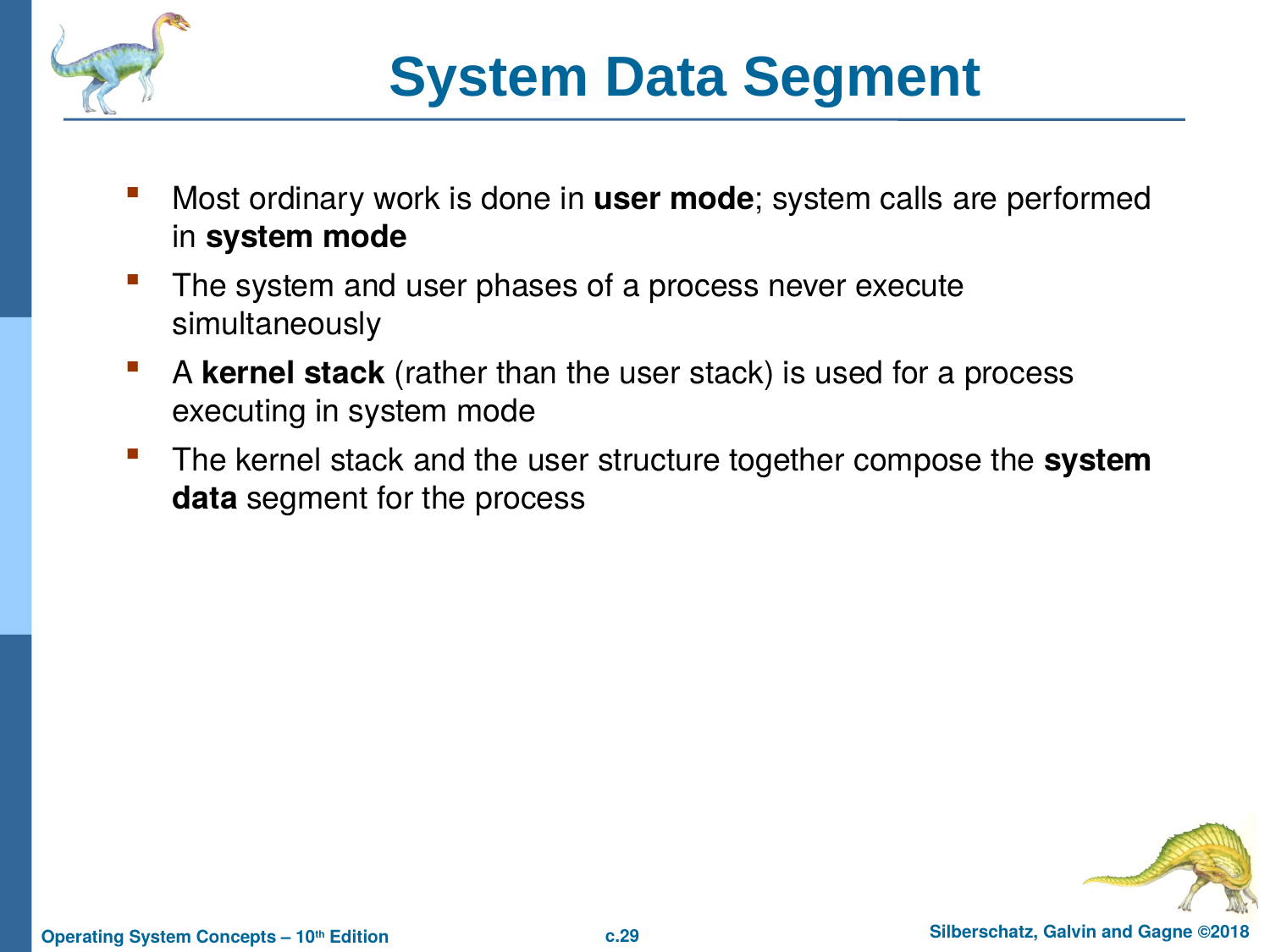

# System Data Segment
Most ordinary work is done in user mode; system calls are performed in system mode
The system and user phases of a process never execute simultaneously
A kernel stack (rather than the user stack) is used for a process  executing in system mode
The kernel stack and the user structure together compose the system data segment for the process